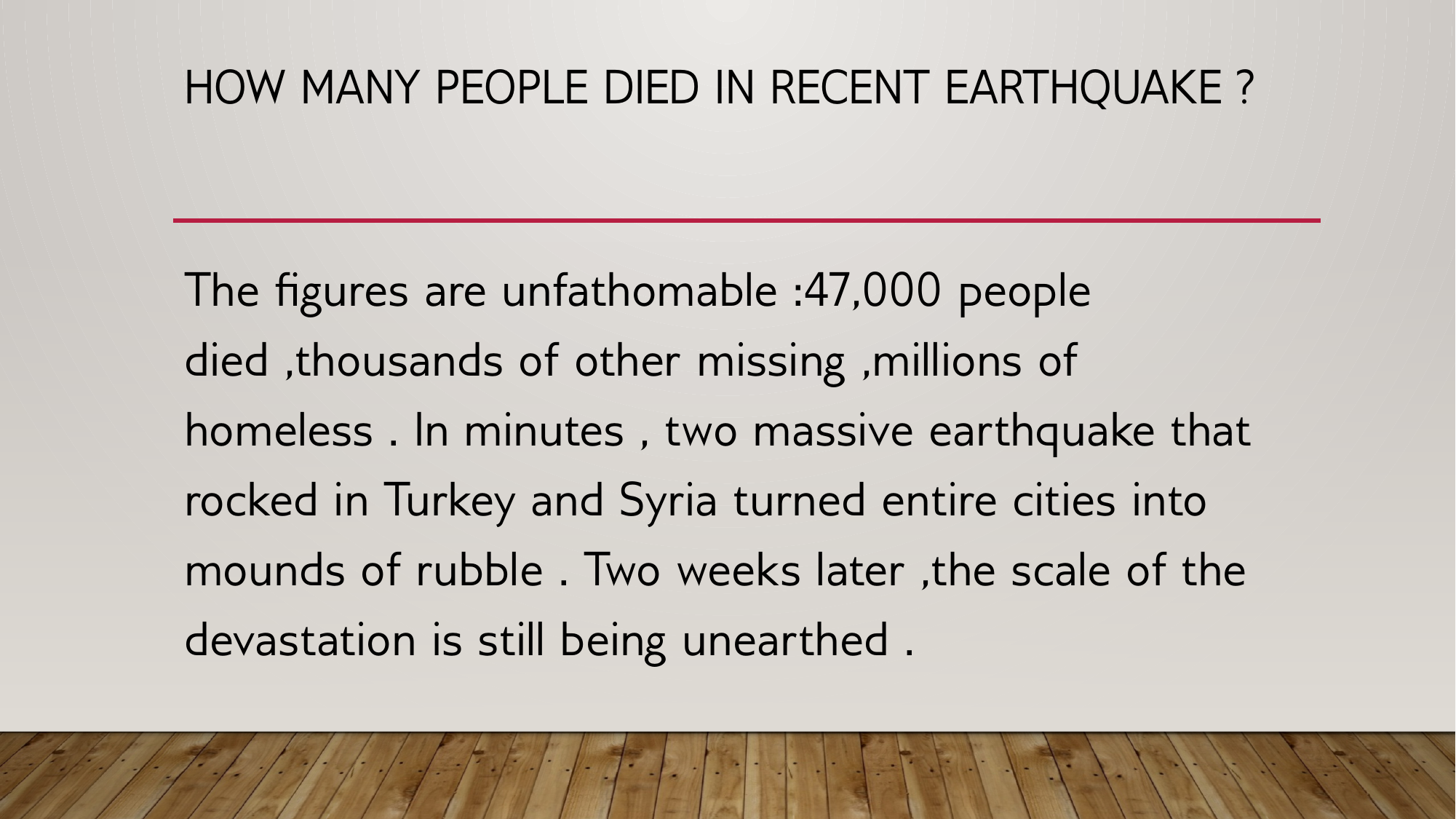

# How many people died in recent earthquake ?
The figures are unfathomable :47,000 people died ,thousands of other missing ,millions of homeless . In minutes , two massive earthquake that rocked in Turkey and Syria turned entire cities into mounds of rubble . Two weeks later ,the scale of the devastation is still being unearthed .